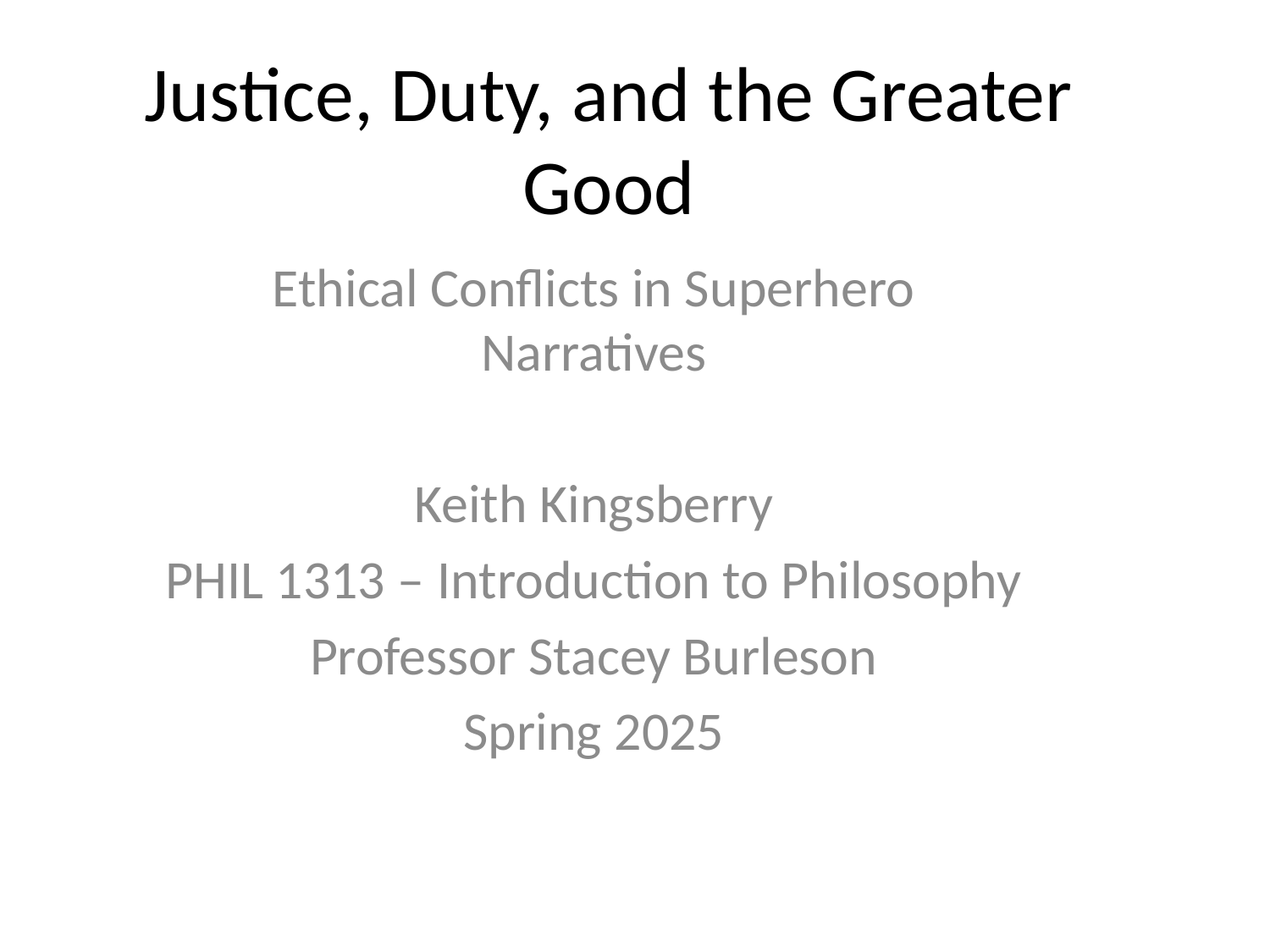

# Justice, Duty, and the Greater Good
Ethical Conflicts in Superhero Narratives

Keith Kingsberry
PHIL 1313 – Introduction to Philosophy
Professor Stacey Burleson
Spring 2025